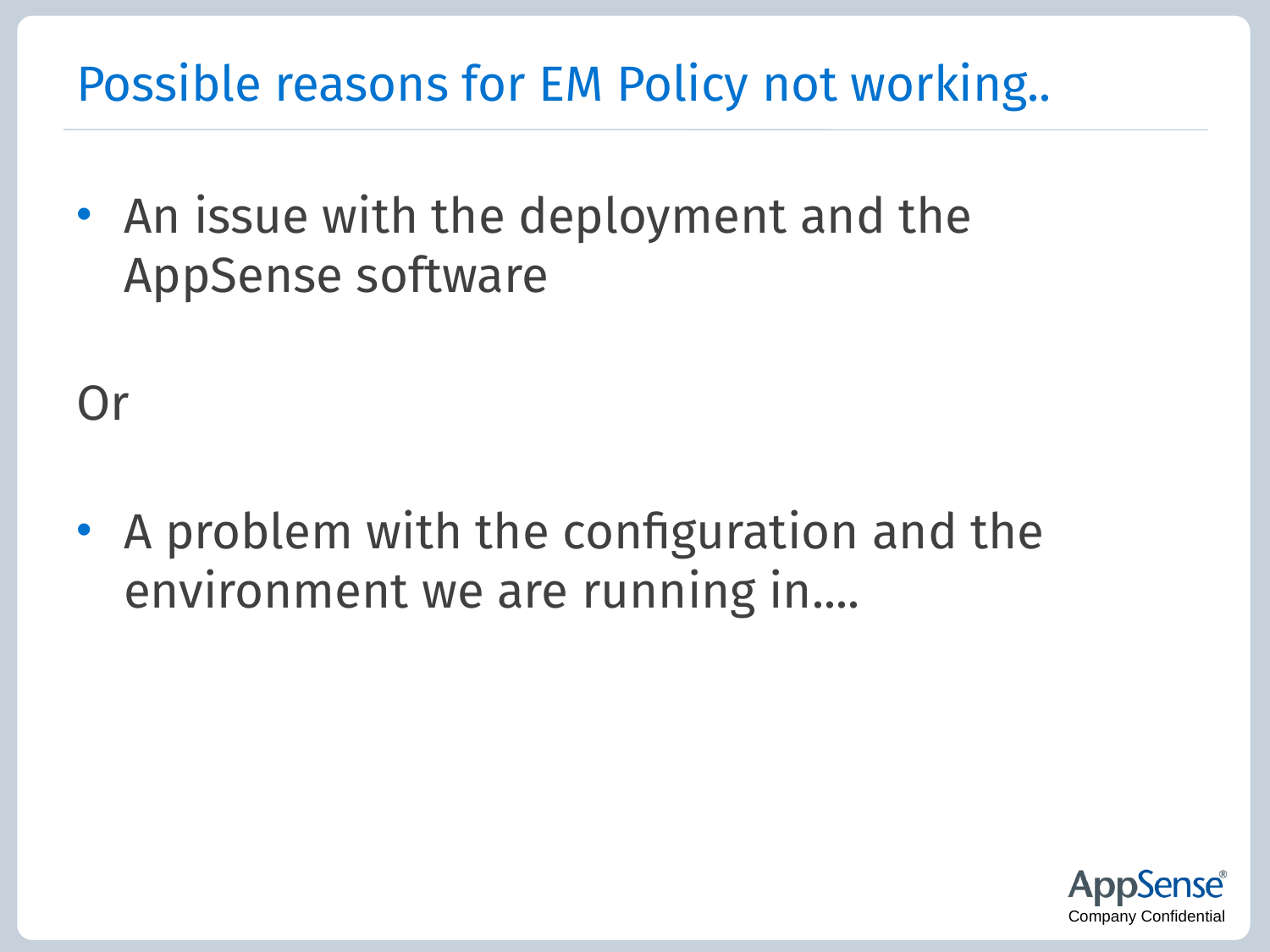

# Possible reasons for EM Policy not working..
An issue with the deployment and the AppSense software
Or
A problem with the configuration and the environment we are running in....